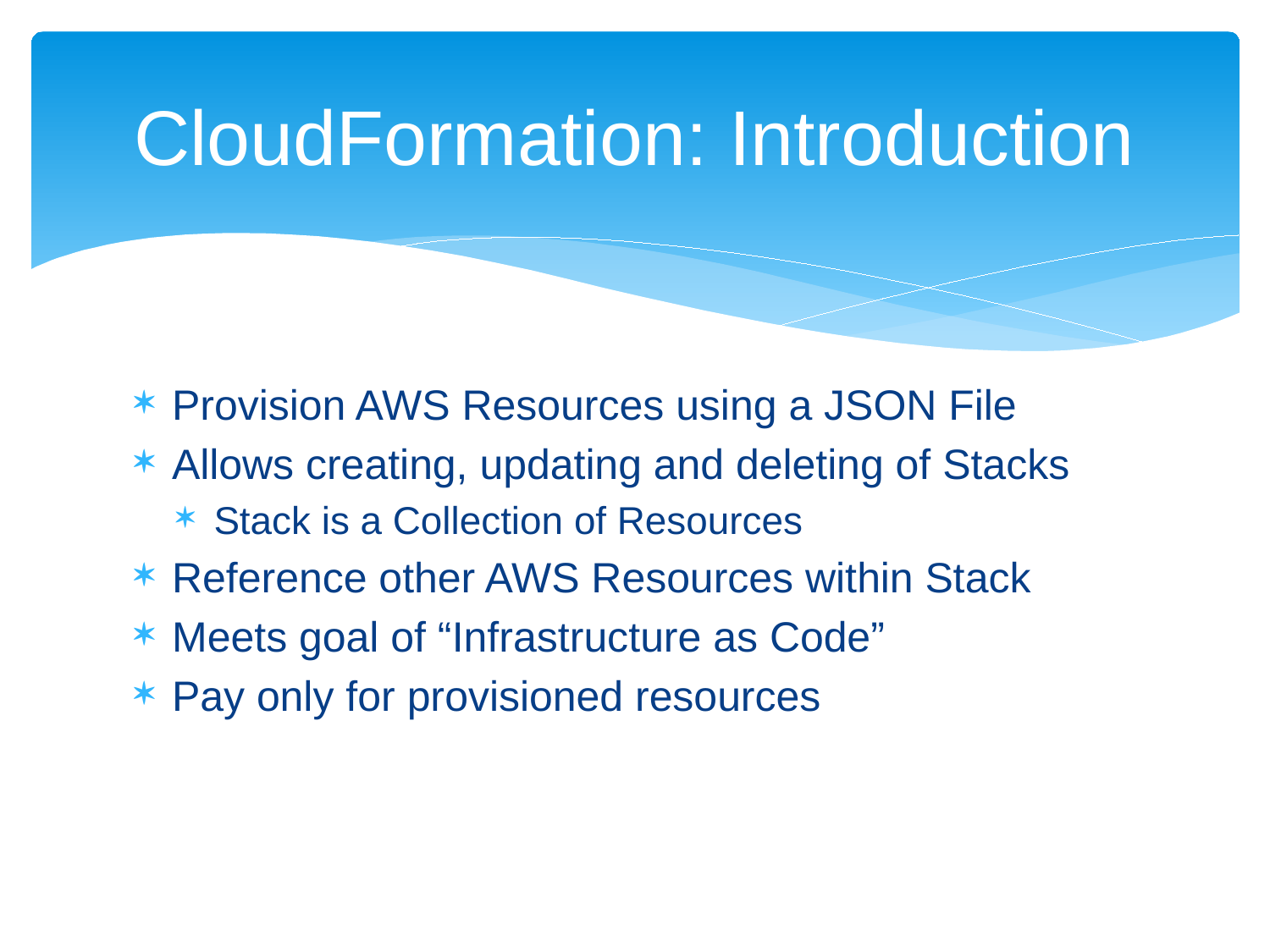

# CloudFormation: Introduction
Provision AWS Resources using a JSON File
Allows creating, updating and deleting of Stacks
Stack is a Collection of Resources
Reference other AWS Resources within Stack
Meets goal of “Infrastructure as Code”
Pay only for provisioned resources